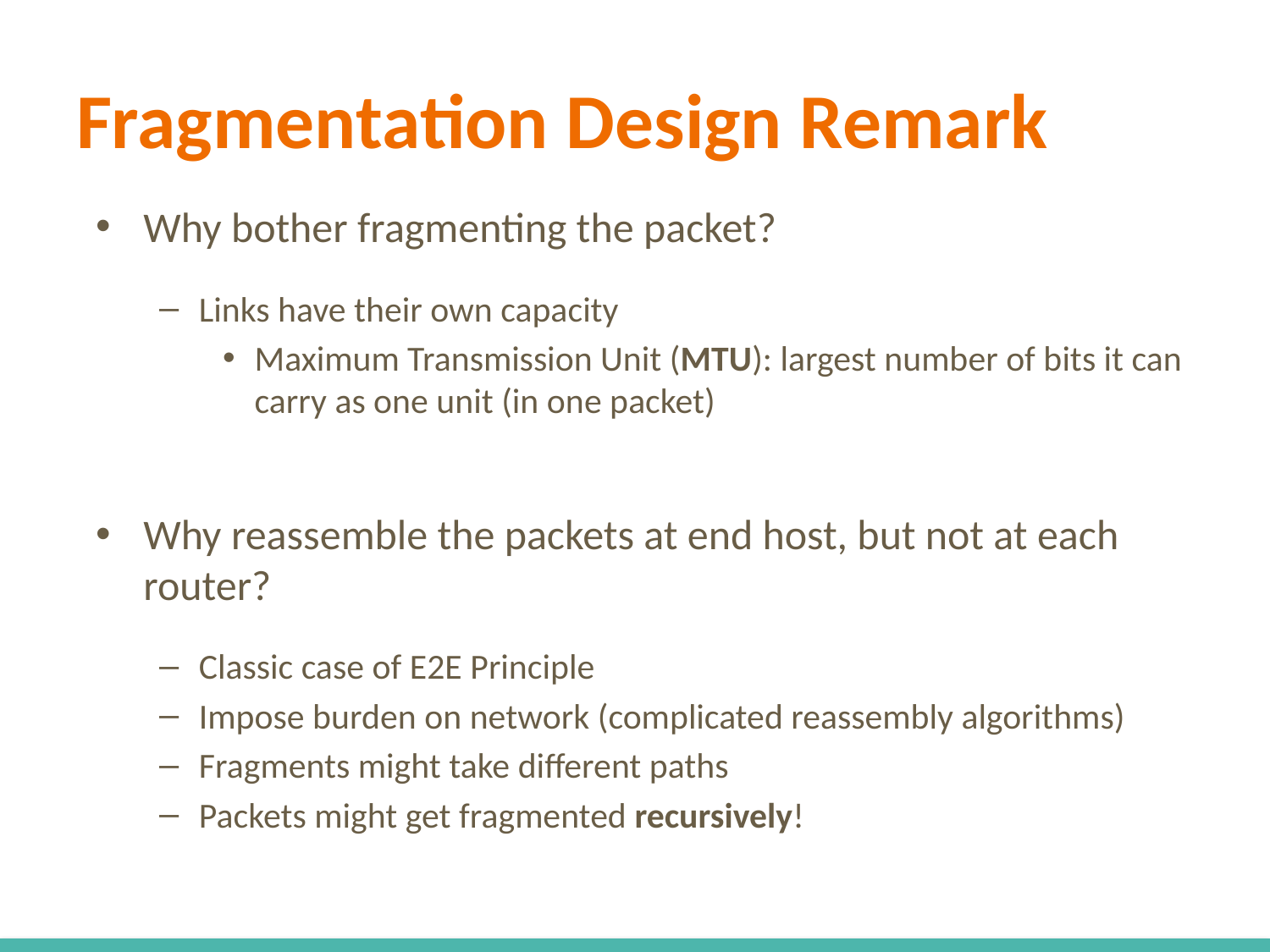

# Fragmentation Design Remark
Why bother fragmenting the packet?

Links have their own capacity
Maximum Transmission Unit (MTU): largest number of bits it can carry as one unit (in one packet)
Why reassemble the packets at end host, but not at each router?

Classic case of E2E Principle
Impose burden on network (complicated reassembly algorithms)
Fragments might take different paths
Packets might get fragmented recursively!